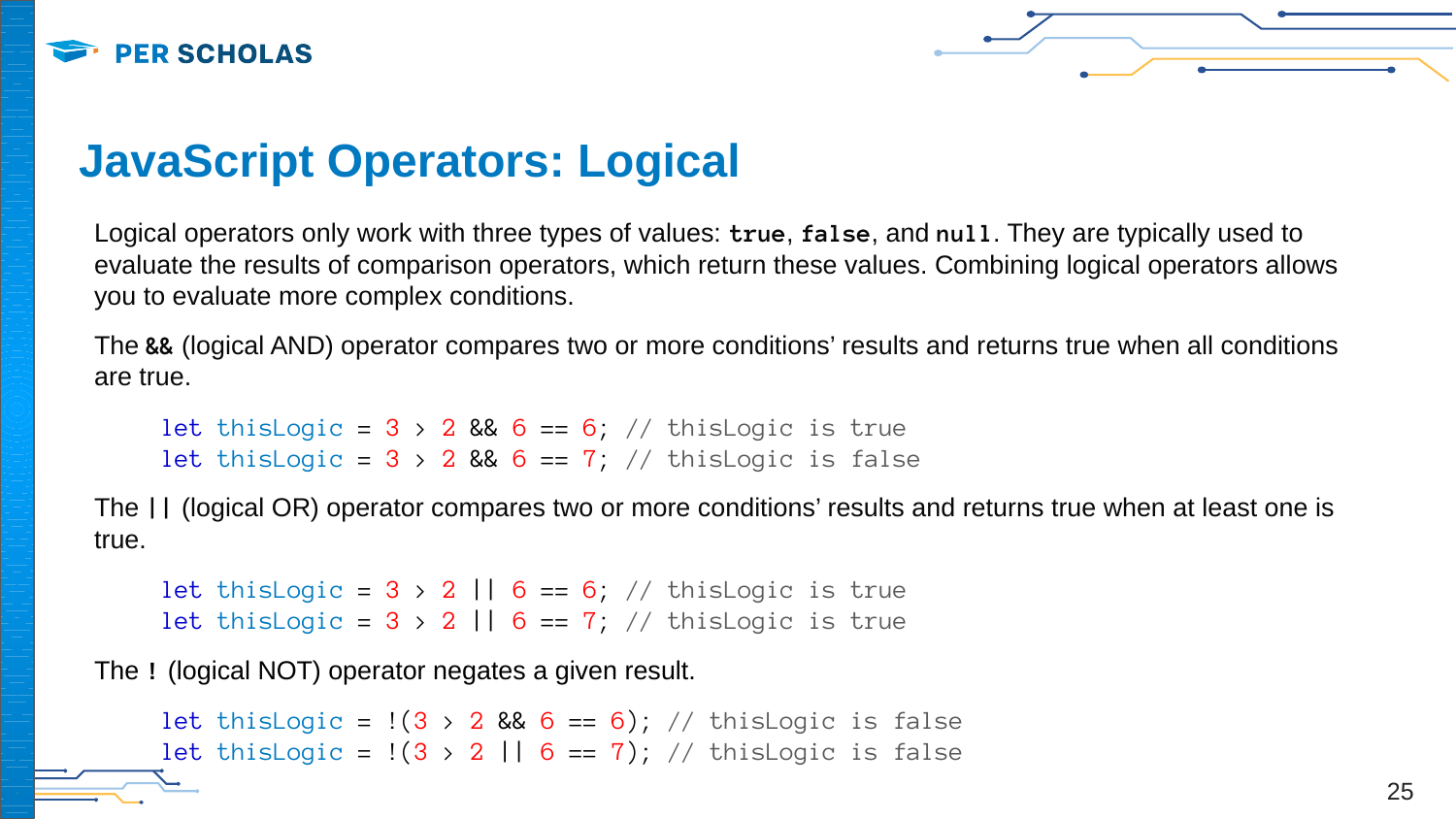

# JavaScript Operators: Logical
Logical operators only work with three types of values: true, false, and null. They are typically used to evaluate the results of comparison operators, which return these values. Combining logical operators allows you to evaluate more complex conditions.
The && (logical AND) operator compares two or more conditions’ results and returns true when all conditions are true.
let thisLogic = 3 > 2 && 6 == 6; // thisLogic is true
let thisLogic = 3 > 2 && 6 == 7; // thisLogic is false
The || (logical OR) operator compares two or more conditions’ results and returns true when at least one is true.
let thisLogic = 3 > 2 || 6 == 6; // thisLogic is true
let thisLogic = 3 > 2 || 6 == 7; // thisLogic is true
The ! (logical NOT) operator negates a given result.
let thisLogic = !(3 > 2 && 6 == 6); // thisLogic is false
let thisLogic = !(3 > 2 || 6 == 7); // thisLogic is false
25